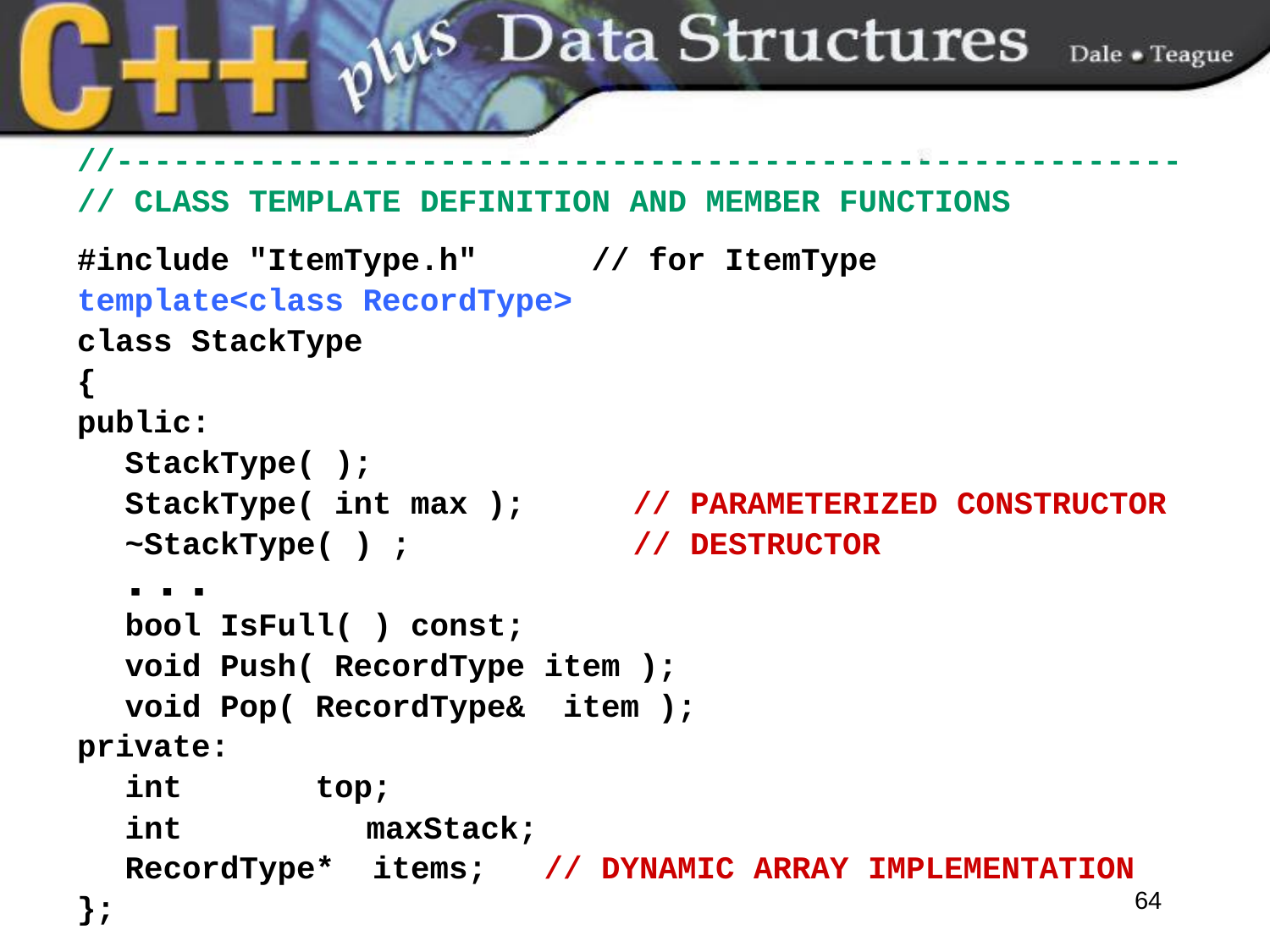

//--------------------------------------------------------
// CLASS TEMPLATE DEFINITION AND MEMBER FUNCTIONS

#include "ItemType.h"      // for ItemType
template<class RecordType>
class StackType
{
public:
	StackType( );
	StackType( int max );	// PARAMETERIZED CONSTRUCTOR
	~StackType( ) ;		// DESTRUCTOR
     .  .  .
	bool IsFull( ) const;
	void Push( RecordType item );
	void Pop( RecordType&  item );
private:
	int       top;
	int	      maxStack;
	RecordType*  items;   // DYNAMIC ARRAY IMPLEMENTATION
};
64